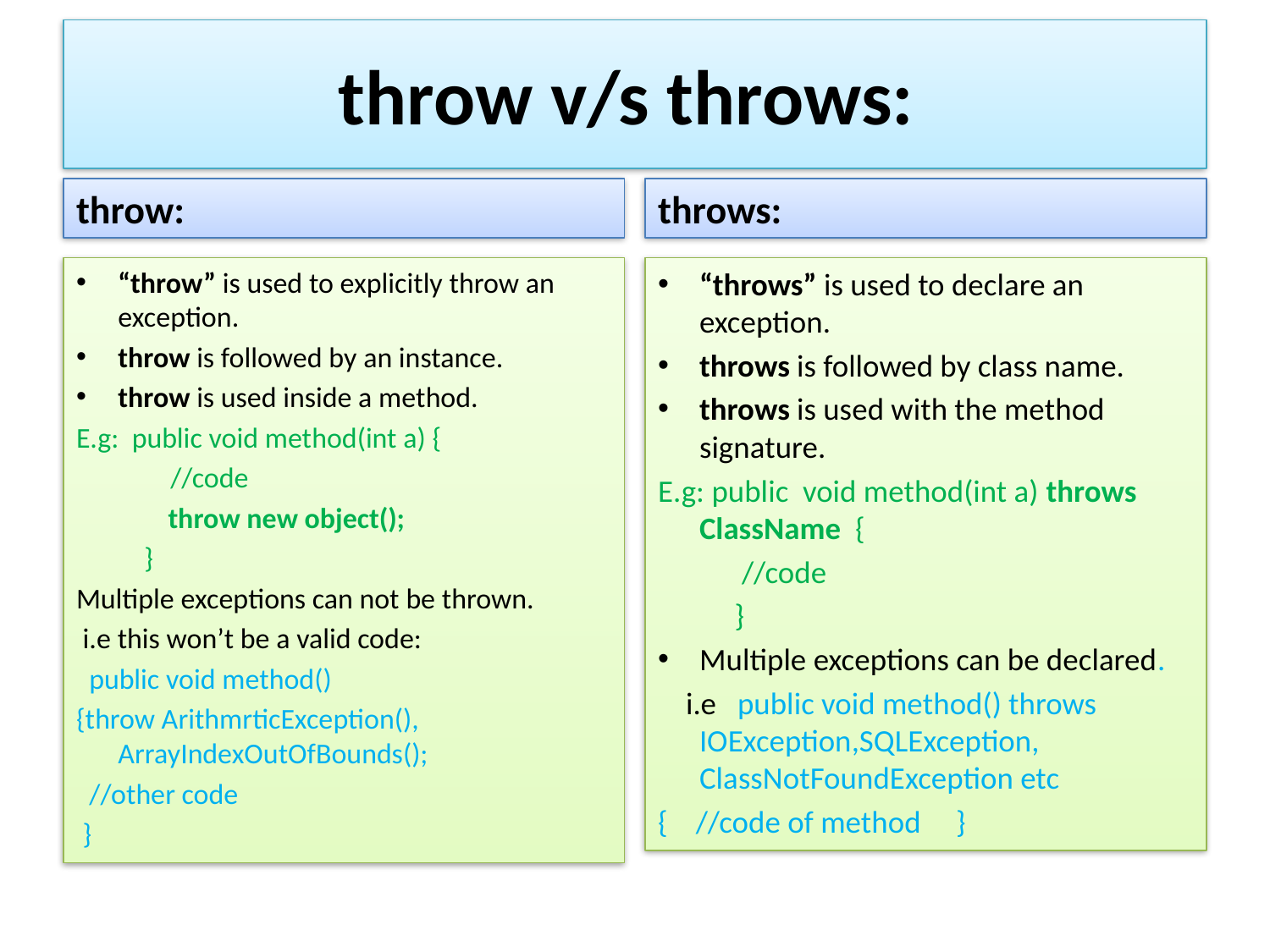

# throw v/s throws:
throws:
throw:
“throw” is used to explicitly throw an exception.
throw is followed by an instance.
throw is used inside a method.
E.g:  public void method(int a) {
	        //code
              throw new object();
	    }
Multiple exceptions can not be thrown.
 i.e this won’t be a valid code:
  public void method()
{throw ArithmrticException(), ArrayIndexOutOfBounds();
  //other code
 }

“throws” is used to declare an exception.
throws is followed by class name.
throws is used with the method signature.
E.g: public  void method(int a) throws ClassName  {
            //code
           }
Multiple exceptions can be declared.
    i.e   public void method() throws IOException,SQLException, ClassNotFoundException etc
{    //code of method     }